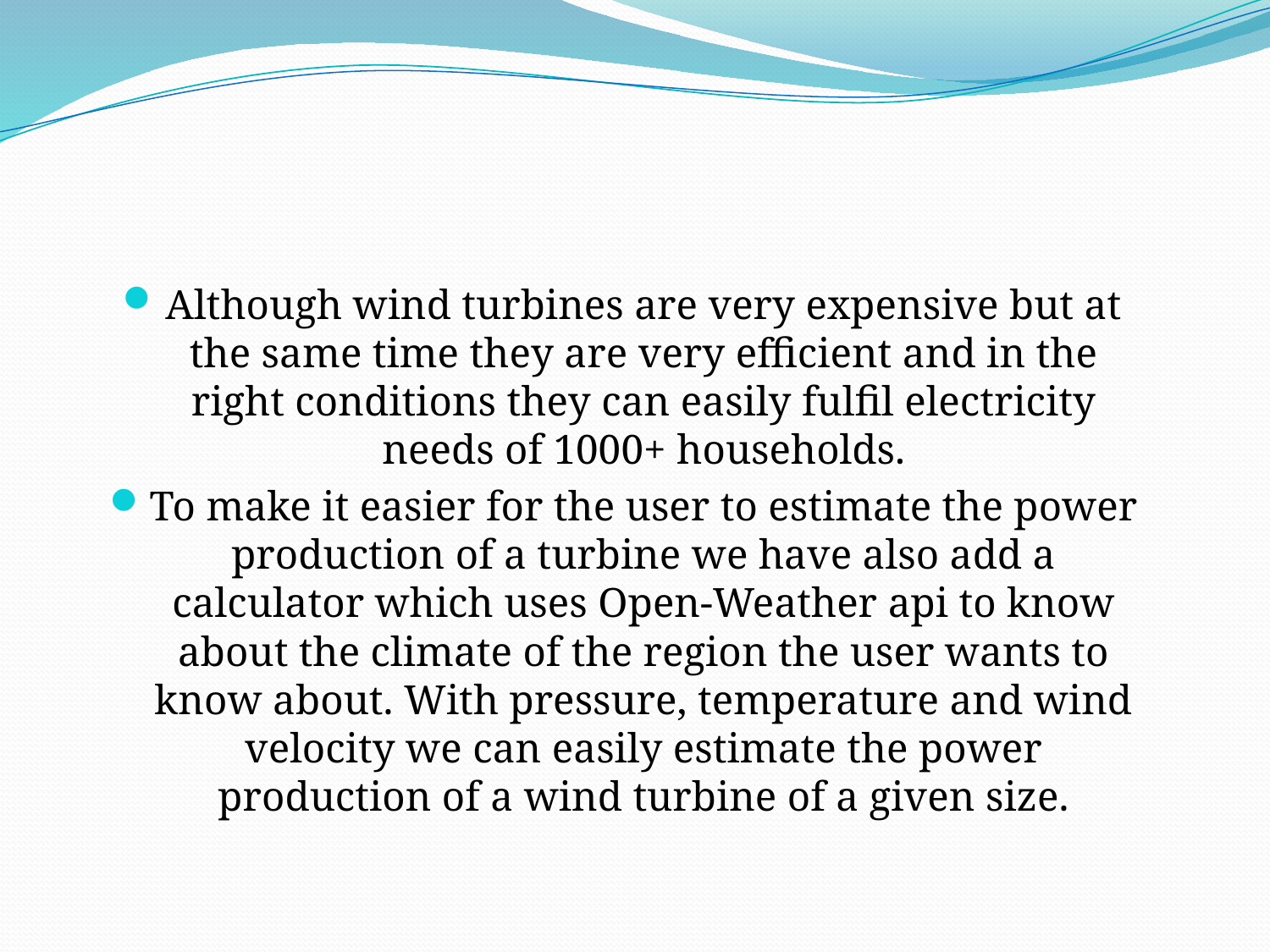

Although wind turbines are very expensive but at the same time they are very efficient and in the right conditions they can easily fulfil electricity needs of 1000+ households.
To make it easier for the user to estimate the power production of a turbine we have also add a calculator which uses Open-Weather api to know about the climate of the region the user wants to know about. With pressure, temperature and wind velocity we can easily estimate the power production of a wind turbine of a given size.